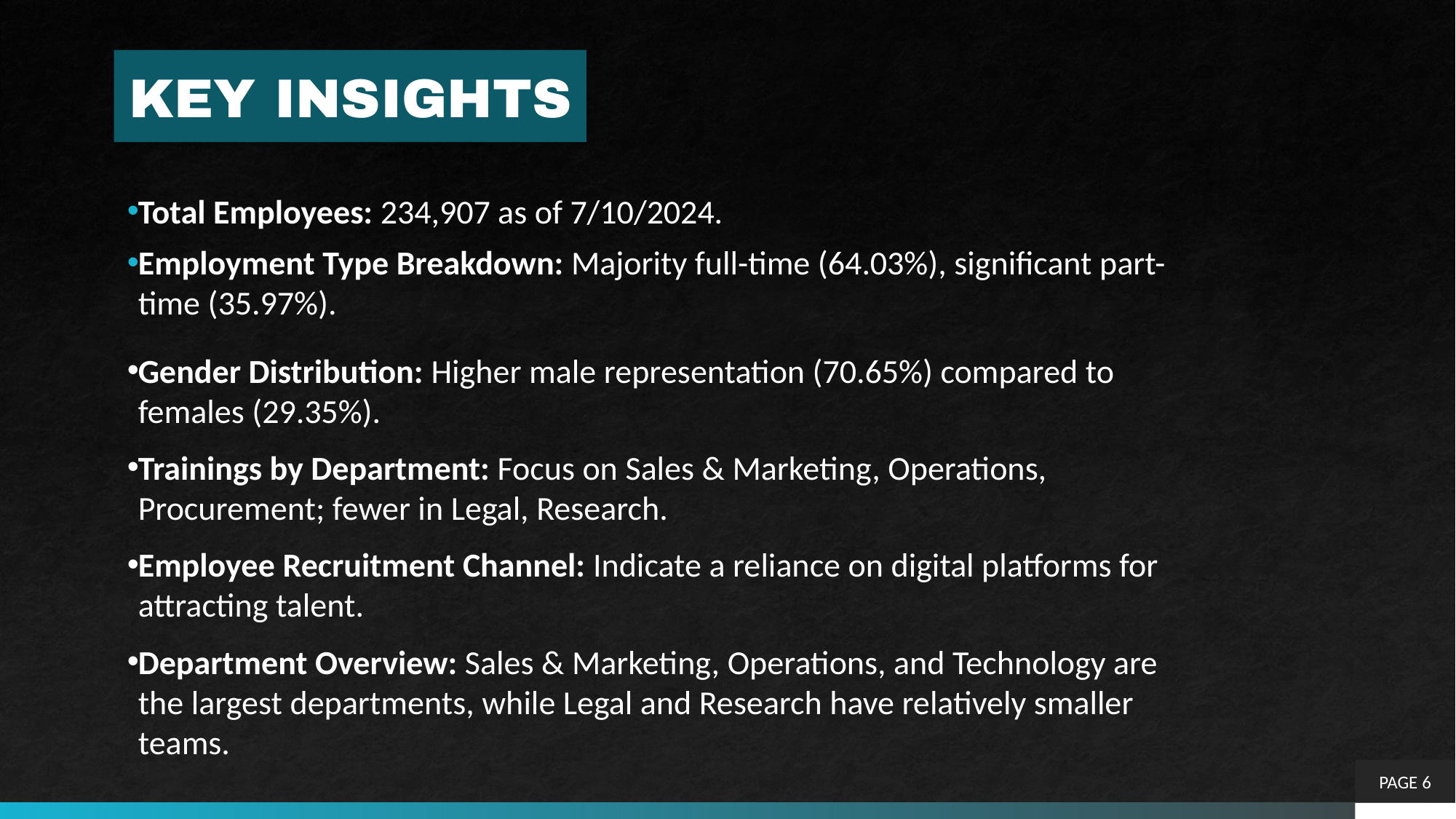

# KEY INSIGHTS
Total Employees: 234,907 as of 7/10/2024.
Employment Type Breakdown: Majority full-time (64.03%), significant part-time (35.97%).
Gender Distribution: Higher male representation (70.65%) compared to females (29.35%).
Trainings by Department: Focus on Sales & Marketing, Operations, Procurement; fewer in Legal, Research.
Employee Recruitment Channel: Indicate a reliance on digital platforms for attracting talent.
Department Overview: Sales & Marketing, Operations, and Technology are the largest departments, while Legal and Research have relatively smaller teams.

PAGE 6